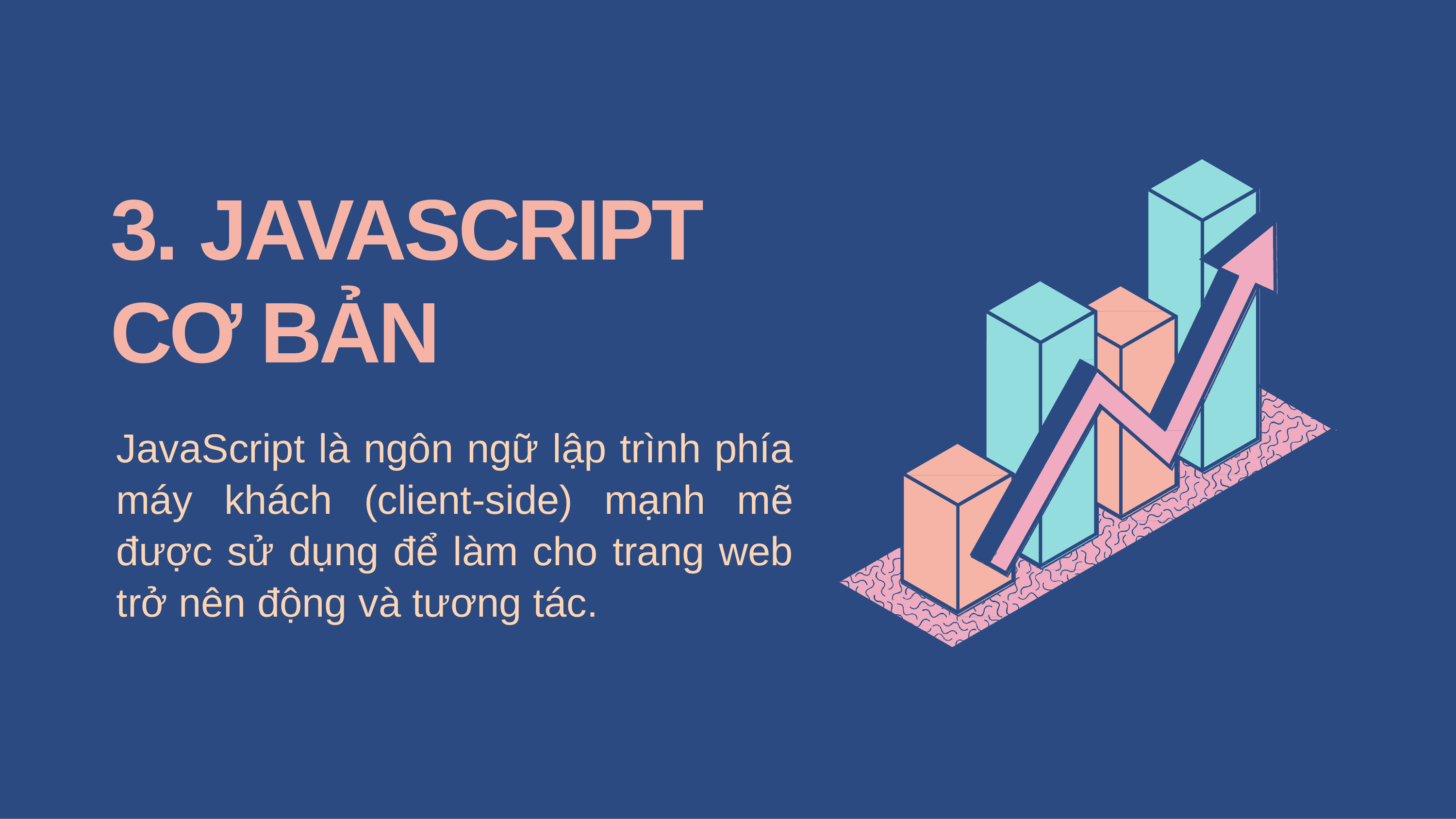

# 3. JAVASCRIPT CƠ BẢN
JavaScript là ngôn ngữ lập trình phía máy khách (client-side) mạnh mẽ được sử dụng để làm cho trang web trở nên động và tương tác.